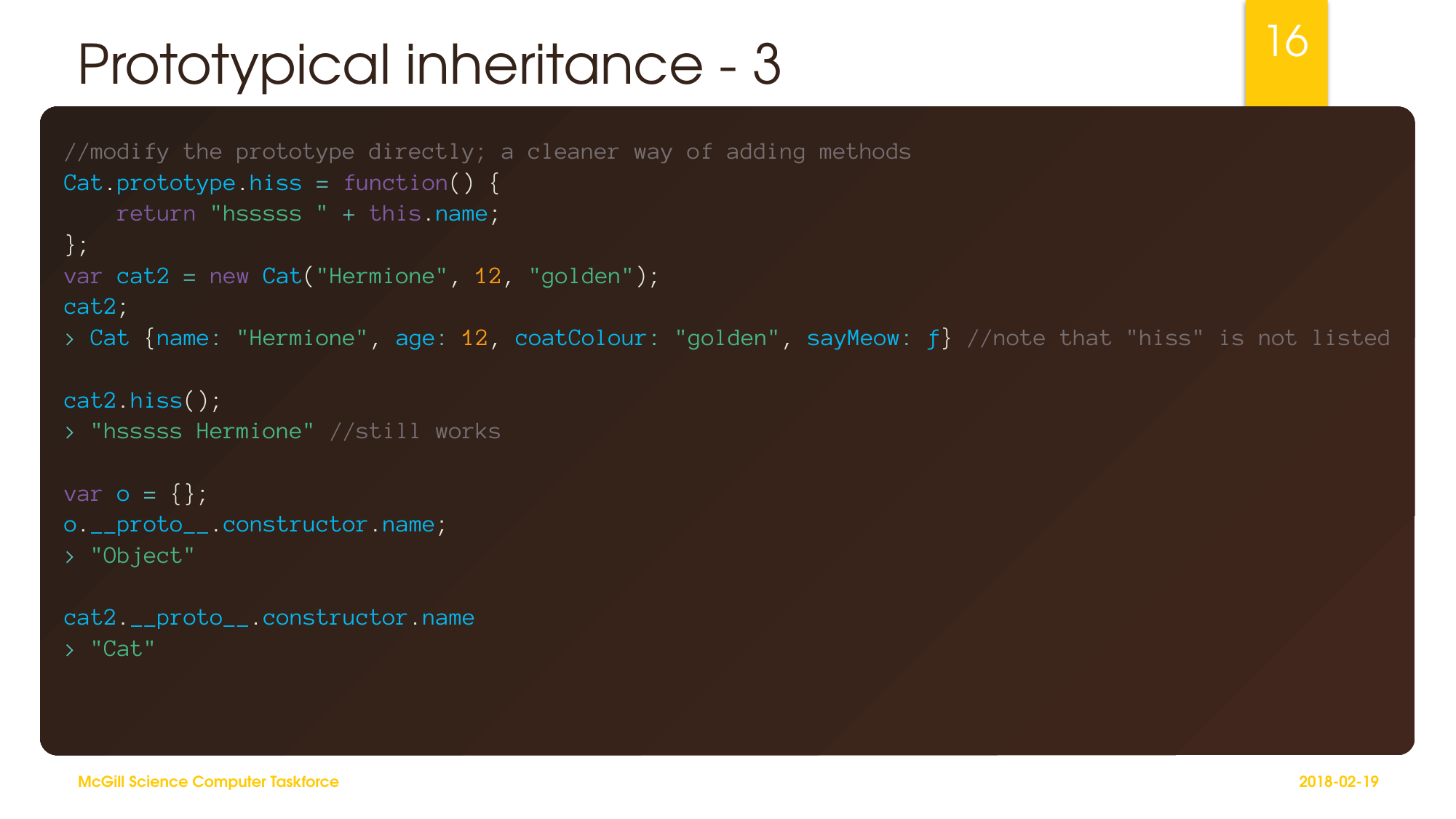

16
Prototypical inheritance - 3

//modify the prototype directly; a cleaner way of adding methods
Cat.prototype.hiss = function() {
    return "hsssss " + this.name;
};
var cat2 = new Cat("Hermione", 12, "golden");
cat2;
> Cat {name: "Hermione", age: 12, coatColour: "golden", sayMeow: ƒ} //note that "hiss" is not listed

cat2.hiss();
> "hsssss Hermione" //still works

var o = {};
o.__proto__.constructor.name;
> "Object"

cat2.__proto__.constructor.name
> "Cat"
McGill Science Computer Taskforce
2018-02-19